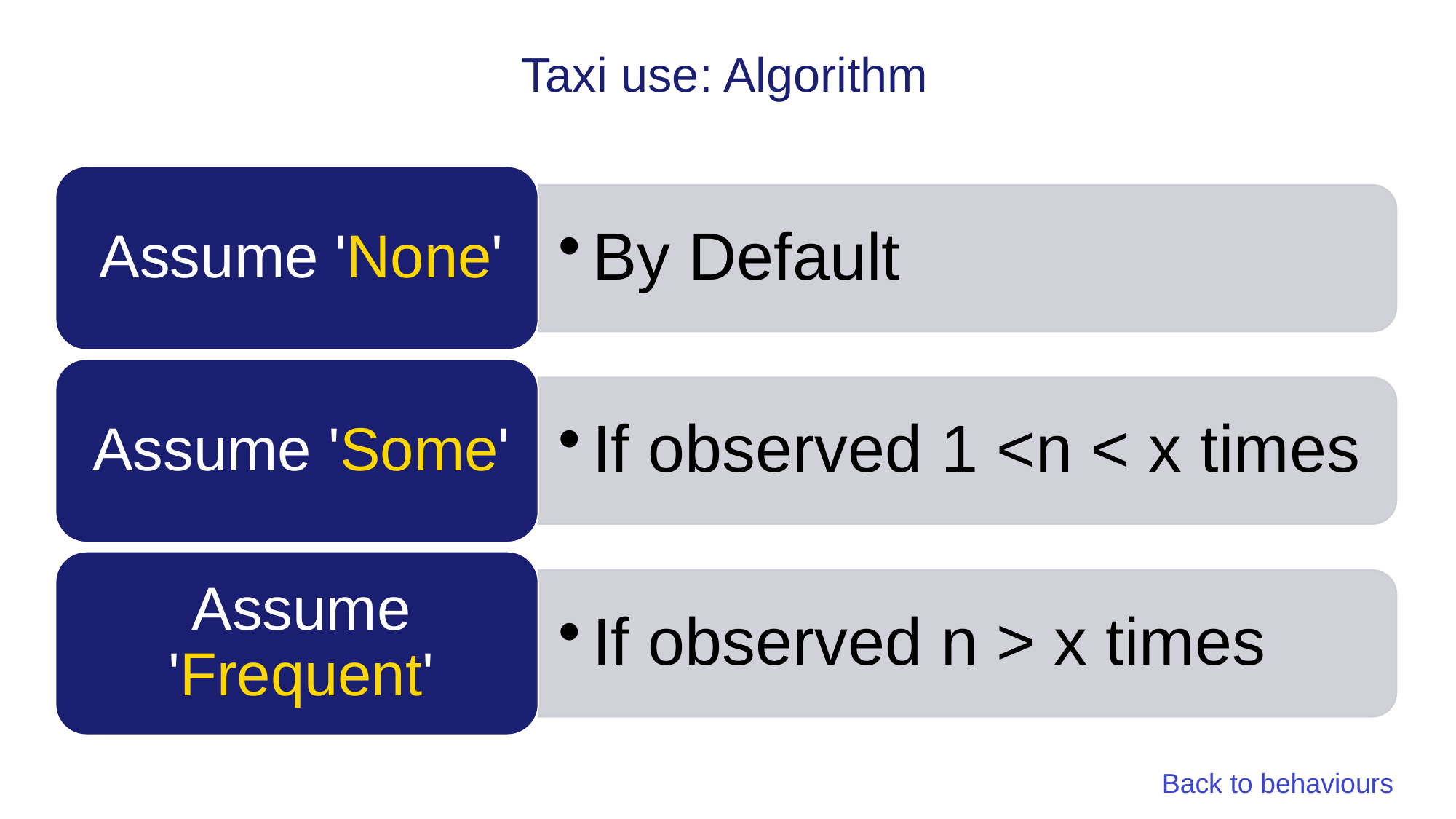

# Taxi use: Algorithm
By Default
Assume 'None'
If observed 1 <n < x times
Assume 'Some'
If observed n > x times
Assume 'Frequent'

Back to behaviours